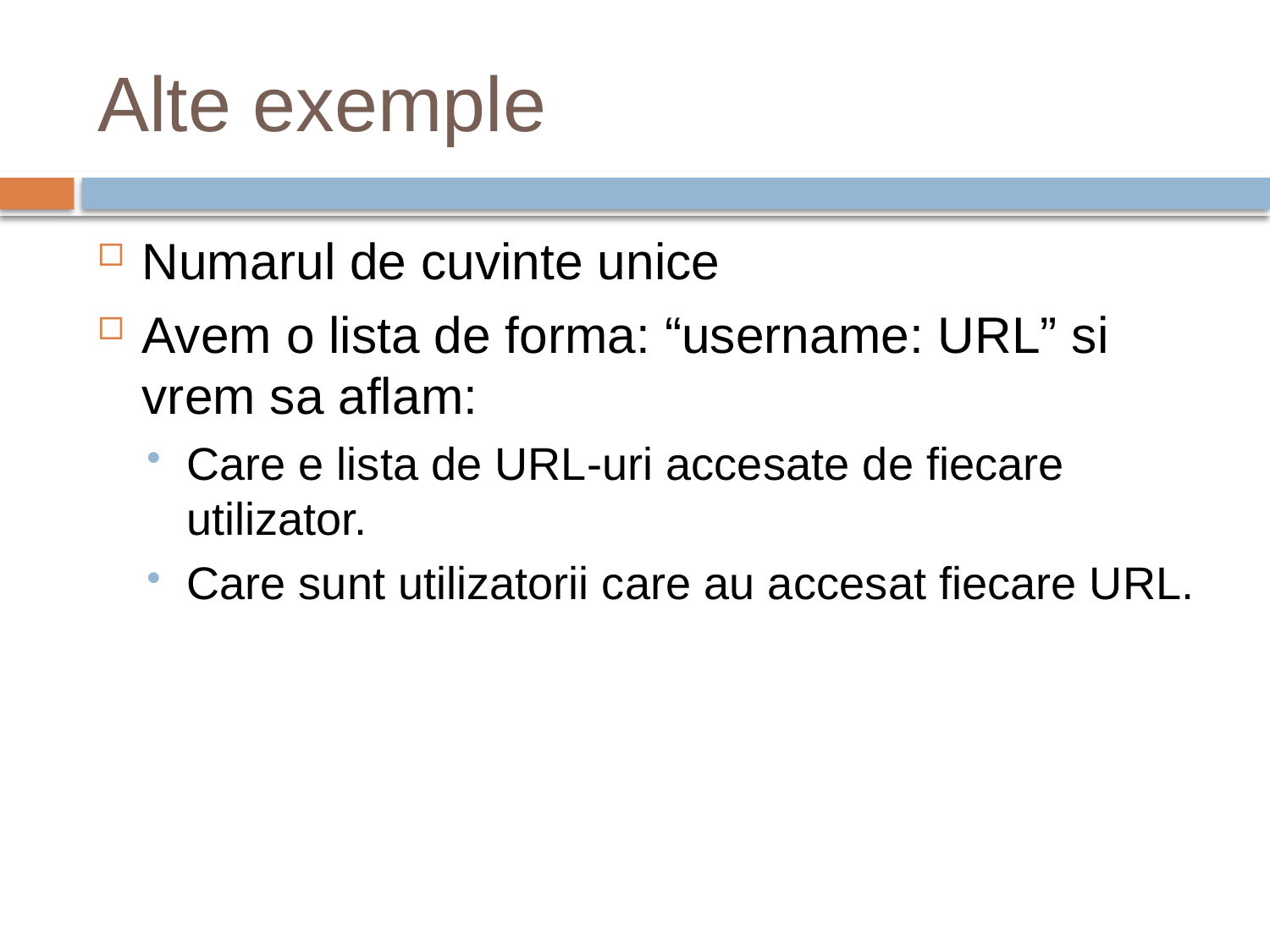

# Alte exemple
Numarul de cuvinte unice
Avem o lista de forma: “username: URL” si vrem sa aflam:
Care e lista de URL-uri accesate de fiecare utilizator.
Care sunt utilizatorii care au accesat fiecare URL.